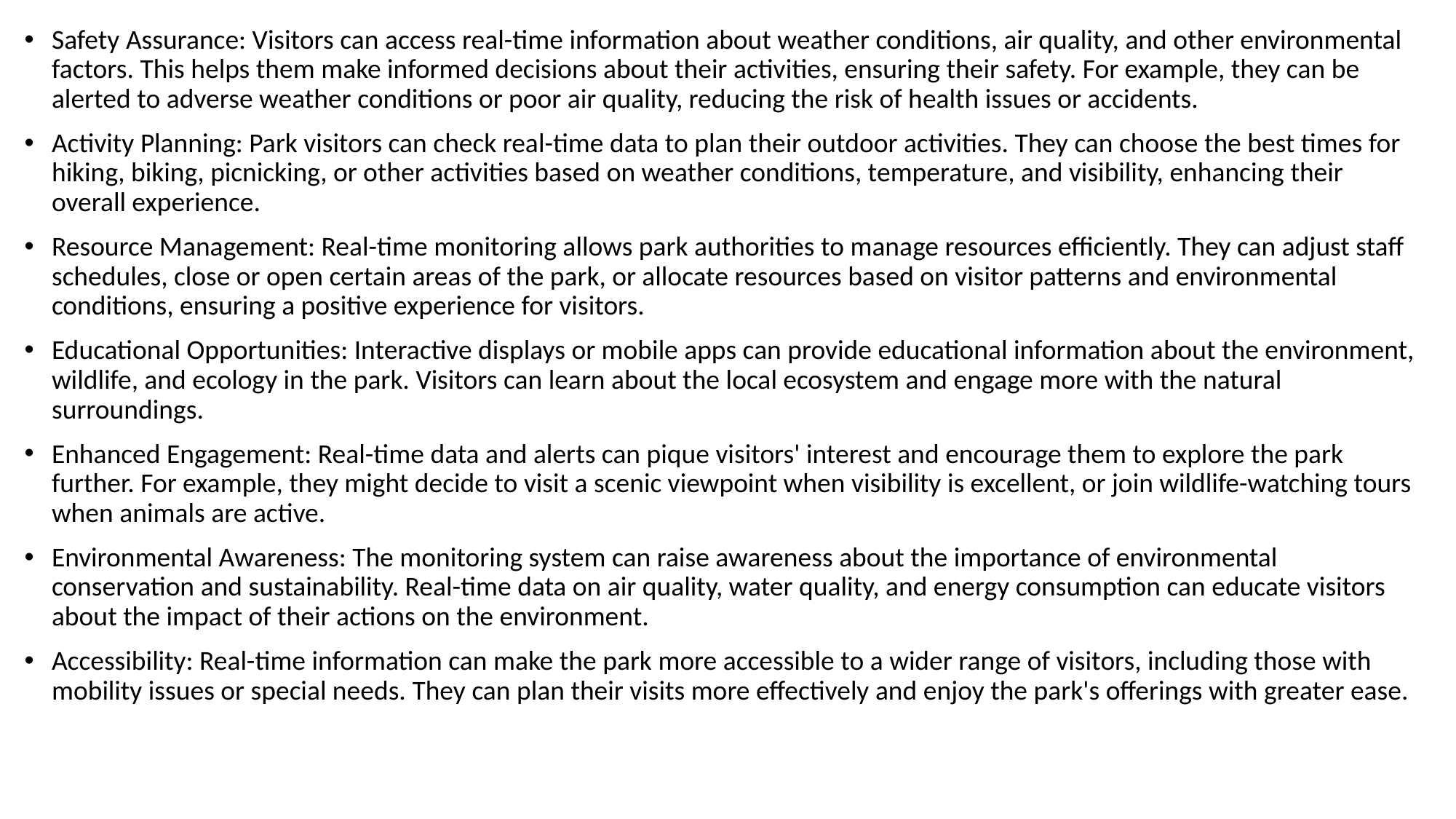

Safety Assurance: Visitors can access real-time information about weather conditions, air quality, and other environmental factors. This helps them make informed decisions about their activities, ensuring their safety. For example, they can be alerted to adverse weather conditions or poor air quality, reducing the risk of health issues or accidents.
Activity Planning: Park visitors can check real-time data to plan their outdoor activities. They can choose the best times for hiking, biking, picnicking, or other activities based on weather conditions, temperature, and visibility, enhancing their overall experience.
Resource Management: Real-time monitoring allows park authorities to manage resources efficiently. They can adjust staff schedules, close or open certain areas of the park, or allocate resources based on visitor patterns and environmental conditions, ensuring a positive experience for visitors.
Educational Opportunities: Interactive displays or mobile apps can provide educational information about the environment, wildlife, and ecology in the park. Visitors can learn about the local ecosystem and engage more with the natural surroundings.
Enhanced Engagement: Real-time data and alerts can pique visitors' interest and encourage them to explore the park further. For example, they might decide to visit a scenic viewpoint when visibility is excellent, or join wildlife-watching tours when animals are active.
Environmental Awareness: The monitoring system can raise awareness about the importance of environmental conservation and sustainability. Real-time data on air quality, water quality, and energy consumption can educate visitors about the impact of their actions on the environment.
Accessibility: Real-time information can make the park more accessible to a wider range of visitors, including those with mobility issues or special needs. They can plan their visits more effectively and enjoy the park's offerings with greater ease.